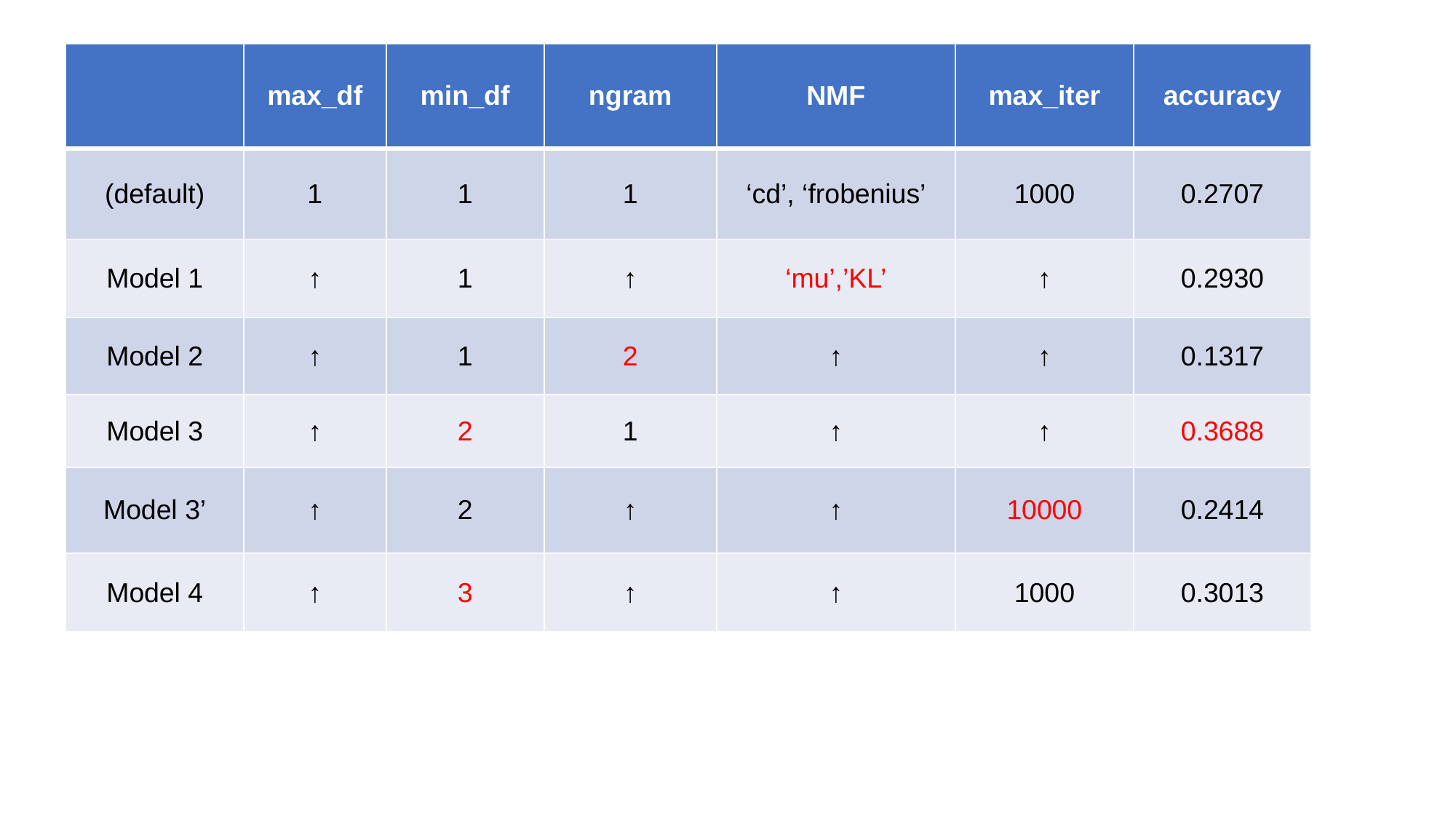

|  | max\_df | min\_df | ngram | NMF | max\_iter | accuracy |
| --- | --- | --- | --- | --- | --- | --- |
| (default) | 1 | 1 | 1 | ‘cd’, ‘frobenius’ | 1000 | 0.2707 |
| Model 1 | ↑ | 1 | ↑ | ‘mu’,’KL’ | ↑ | 0.2930 |
| Model 2 | ↑ | 1 | 2 | ↑ | ↑ | 0.1317 |
| Model 3 | ↑ | 2 | 1 | ↑ | ↑ | 0.3688 |
| Model 3’ | ↑ | 2 | ↑ | ↑ | 10000 | 0.2414 |
| Model 4 | ↑ | 3 | ↑ | ↑ | 1000 | 0.3013 |
#